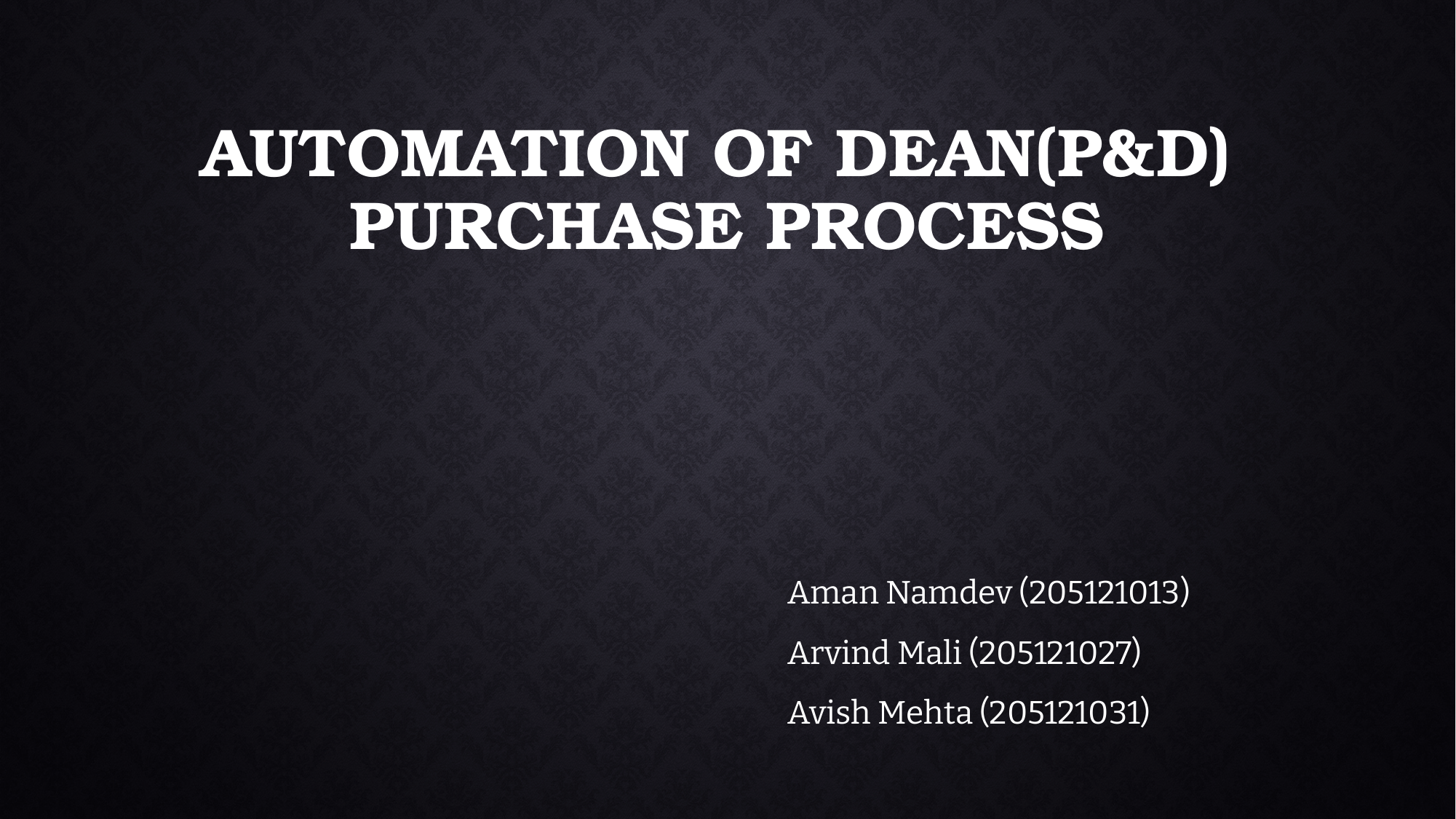

# Automation of Dean(P&D) Purchase process
Aman Namdev (205121013)
Arvind Mali (205121027)
Avish Mehta (205121031)